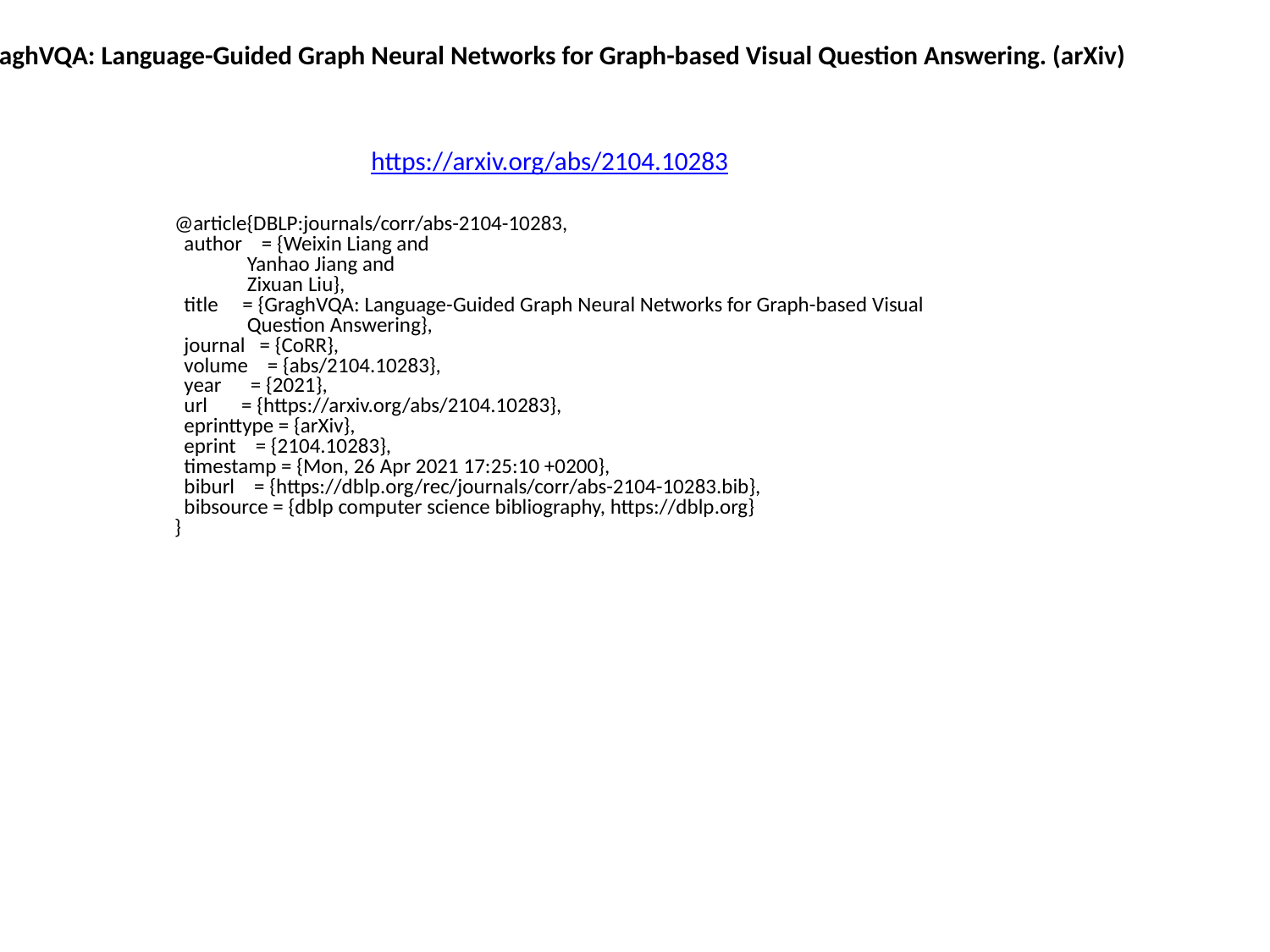

GraghVQA: Language-Guided Graph Neural Networks for Graph-based Visual Question Answering. (arXiv)

https://arxiv.org/abs/2104.10283

@article{DBLP:journals/corr/abs-2104-10283,
  author    = {Weixin Liang and
               Yanhao Jiang and
               Zixuan Liu},
  title     = {GraghVQA: Language-Guided Graph Neural Networks for Graph-based Visual
               Question Answering},
  journal   = {CoRR},
  volume    = {abs/2104.10283},
  year      = {2021},
  url       = {https://arxiv.org/abs/2104.10283},
  eprinttype = {arXiv},
  eprint    = {2104.10283},
  timestamp = {Mon, 26 Apr 2021 17:25:10 +0200},
  biburl    = {https://dblp.org/rec/journals/corr/abs-2104-10283.bib},
  bibsource = {dblp computer science bibliography, https://dblp.org}
}